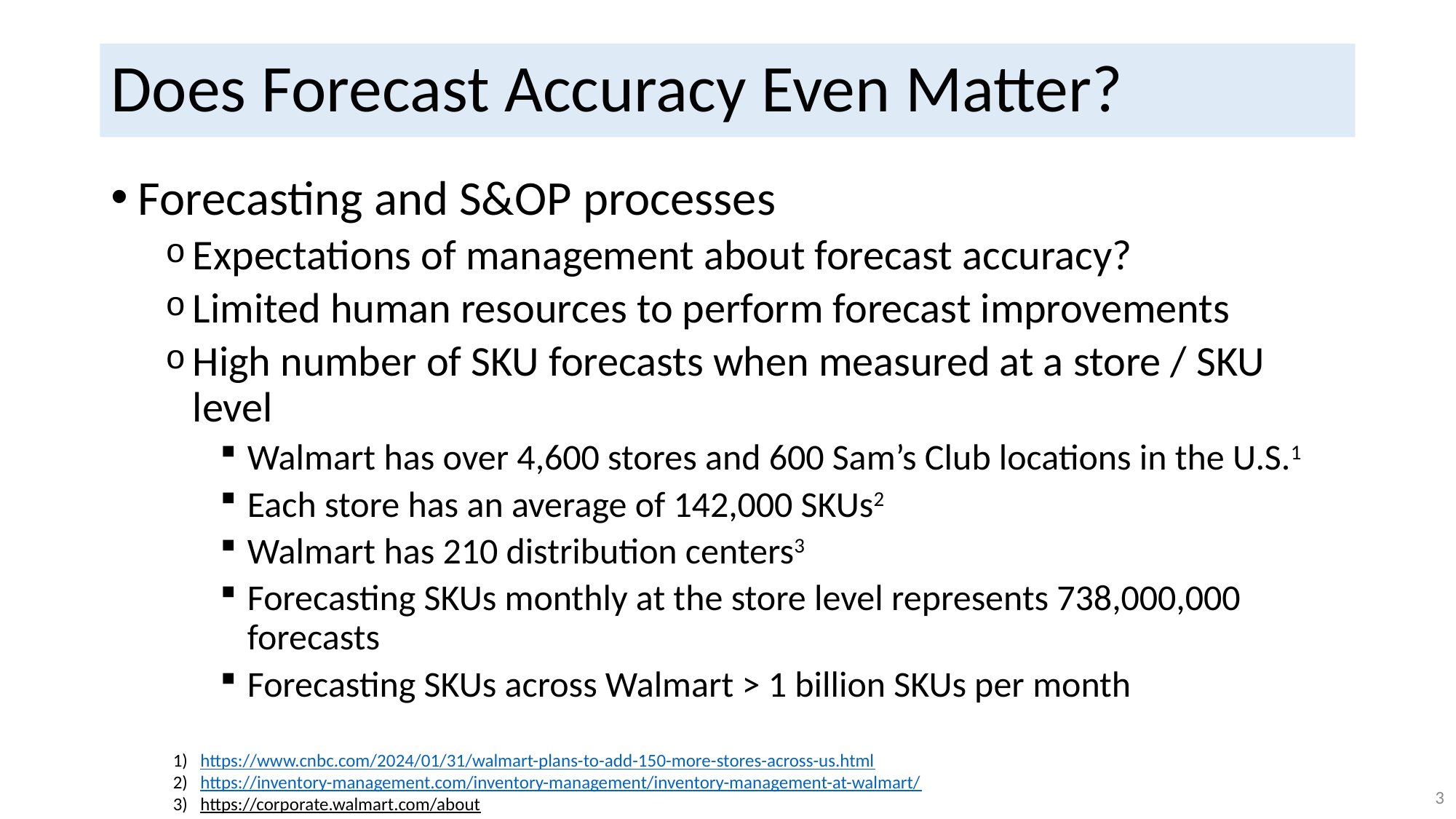

# Does Forecast Accuracy Even Matter?
Forecasting and S&OP processes
Expectations of management about forecast accuracy?
Limited human resources to perform forecast improvements
High number of SKU forecasts when measured at a store / SKU level
Walmart has over 4,600 stores and 600 Sam’s Club locations in the U.S.1
Each store has an average of 142,000 SKUs2
Walmart has 210 distribution centers3
Forecasting SKUs monthly at the store level represents 738,000,000 forecasts
Forecasting SKUs across Walmart > 1 billion SKUs per month

https://www.cnbc.com/2024/01/31/walmart-plans-to-add-150-more-stores-across-us.html
https://inventory-management.com/inventory-management/inventory-management-at-walmart/
https://corporate.walmart.com/about
3